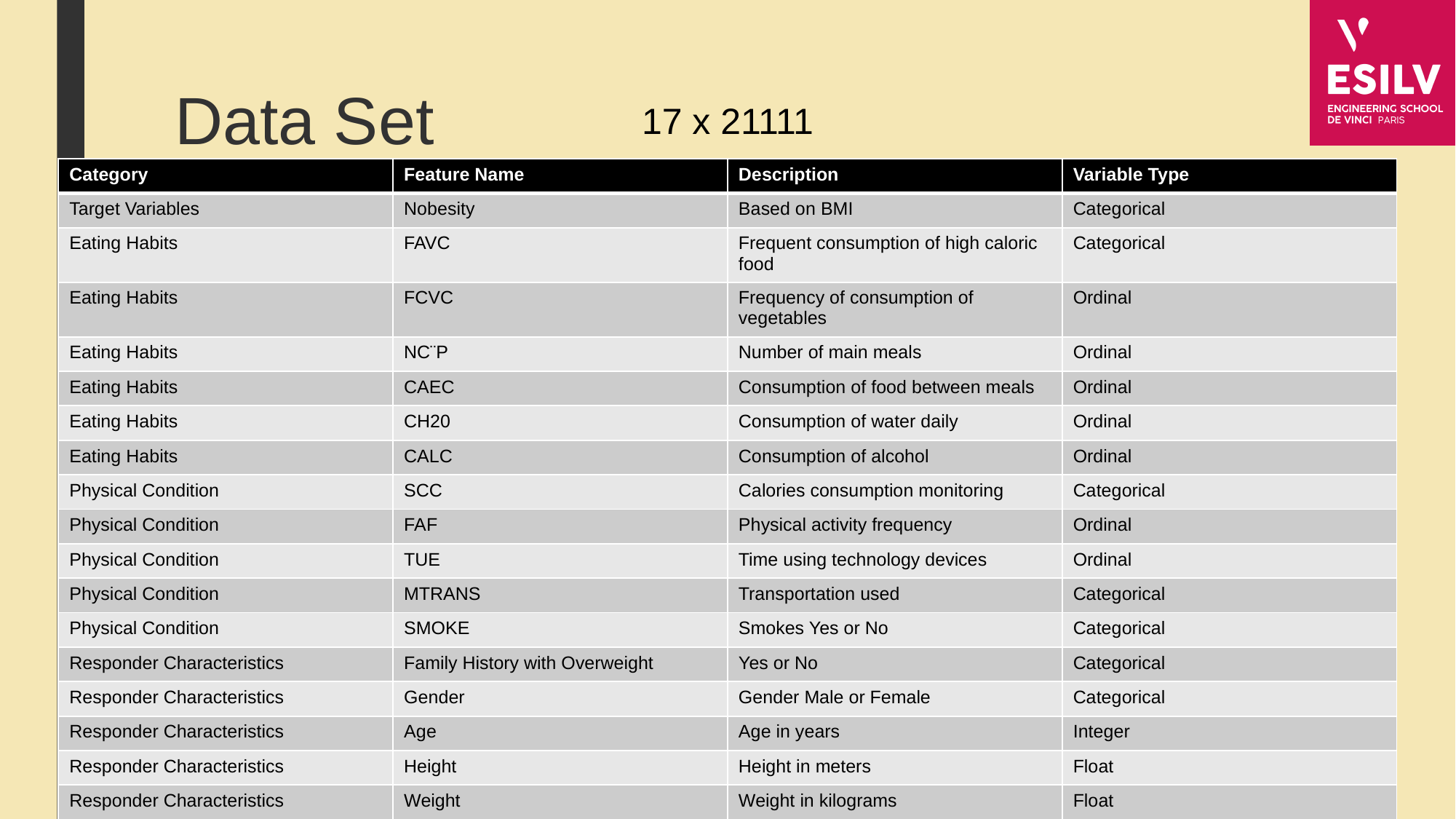

# Data Set
17 x 21111
| Category | Feature Name | Description | Variable Type |
| --- | --- | --- | --- |
| Target Variables | Nobesity | Based on BMI | Categorical |
| Eating Habits | FAVC | Frequent consumption of high caloric food | Categorical |
| Eating Habits | FCVC | Frequency of consumption of vegetables | Ordinal |
| Eating Habits | NC¨P | Number of main meals | Ordinal |
| Eating Habits | CAEC | Consumption of food between meals | Ordinal |
| Eating Habits | CH20 | Consumption of water daily | Ordinal |
| Eating Habits | CALC | Consumption of alcohol | Ordinal |
| Physical Condition | SCC | Calories consumption monitoring | Categorical |
| Physical Condition | FAF | Physical activity frequency | Ordinal |
| Physical Condition | TUE | Time using technology devices | Ordinal |
| Physical Condition | MTRANS | Transportation used | Categorical |
| Physical Condition | SMOKE | Smokes Yes or No | Categorical |
| Responder Characteristics | Family History with Overweight | Yes or No | Categorical |
| Responder Characteristics | Gender | Gender Male or Female | Categorical |
| Responder Characteristics | Age | Age in years | Integer |
| Responder Characteristics | Height | Height in meters | Float |
| Responder Characteristics | Weight | Weight in kilograms | Float |
DIA4 – LIMNAVONG Thomas, KULUMBA Francis